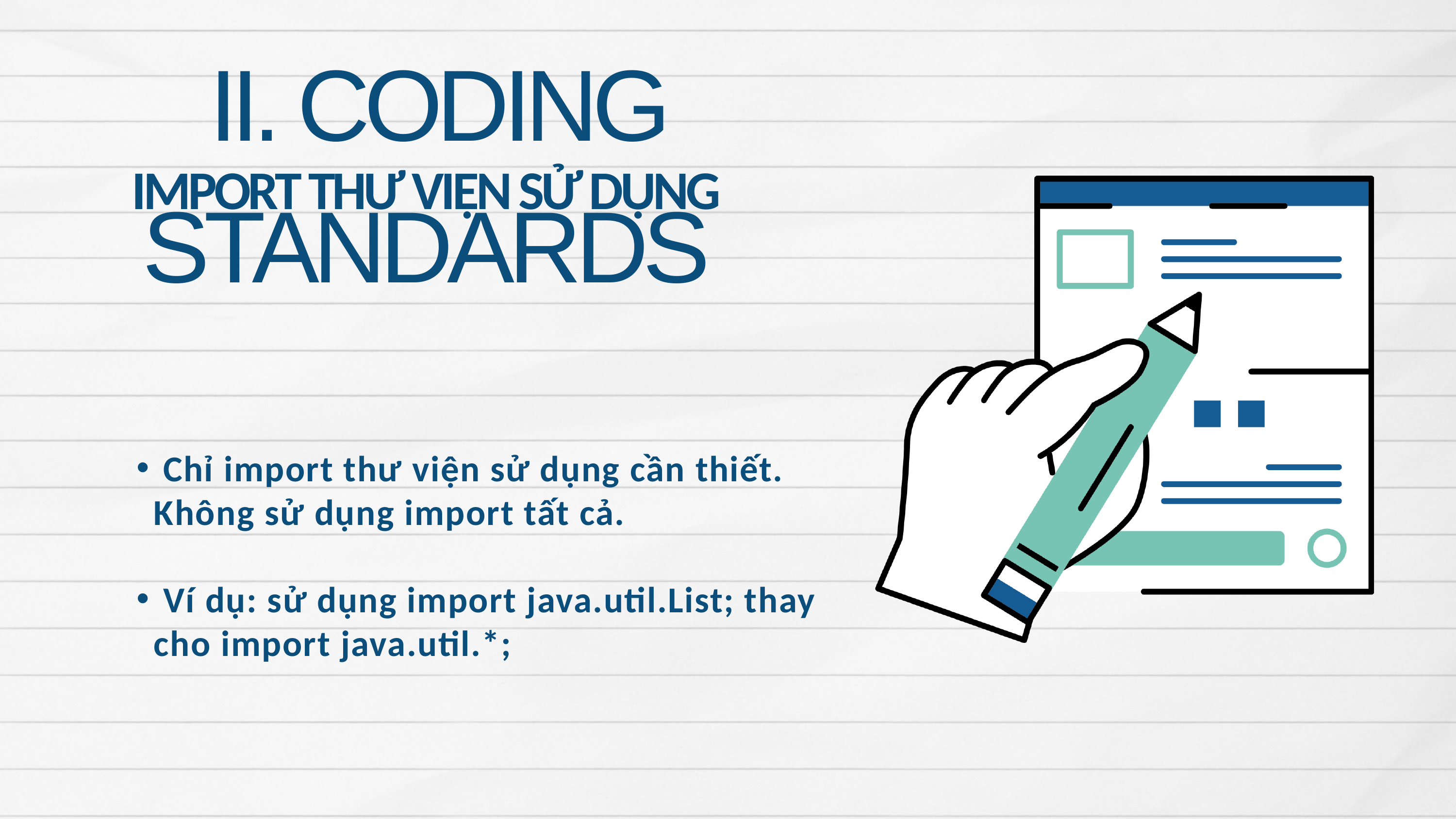

II. CODING STANDARDS
 IMPORT THƯ VIỆN SỬ DỤNG

 Chỉ import thư viện sử dụng cần thiết. Không sử dụng import tất cả.

 Ví dụ: sử dụng import java.util.List; thay cho import java.util.*;